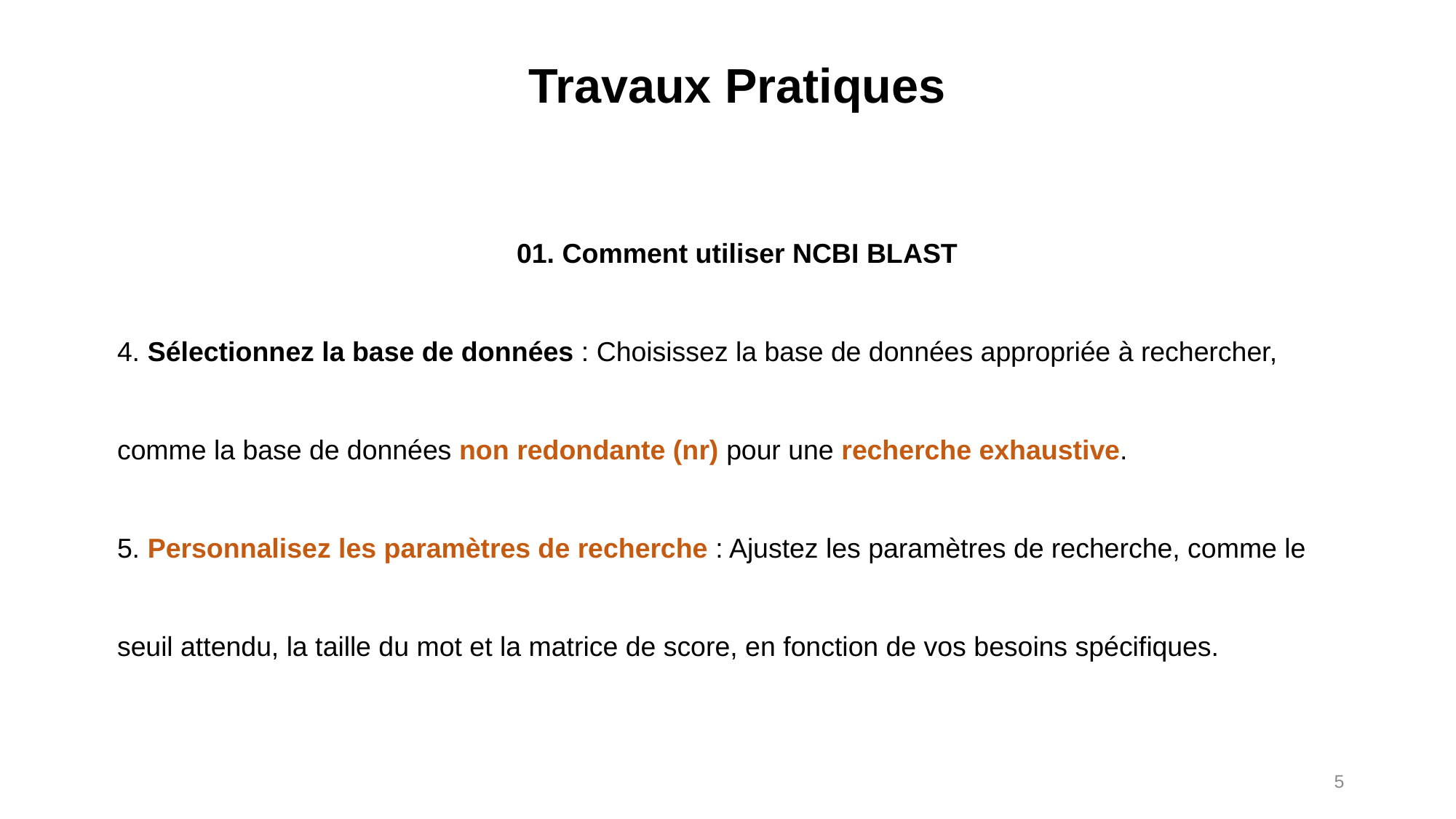

Travaux Pratiques
01. Comment utiliser NCBI BLAST
4. Sélectionnez la base de données : Choisissez la base de données appropriée à rechercher, comme la base de données non redondante (nr) pour une recherche exhaustive.
5. Personnalisez les paramètres de recherche : Ajustez les paramètres de recherche, comme le seuil attendu, la taille du mot et la matrice de score, en fonction de vos besoins spécifiques.
5